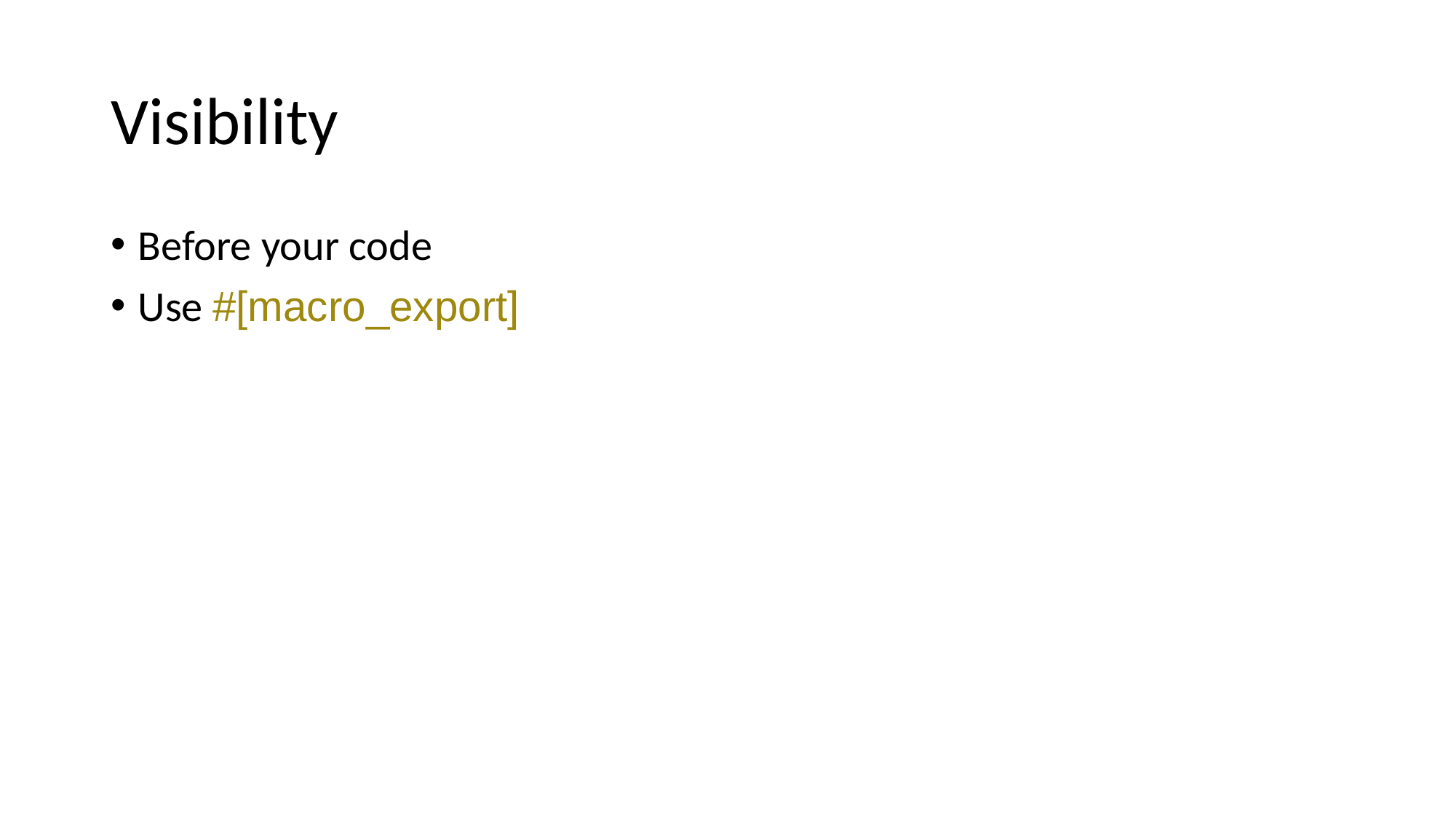

# Visibility
Before your code
Use #[macro_export]